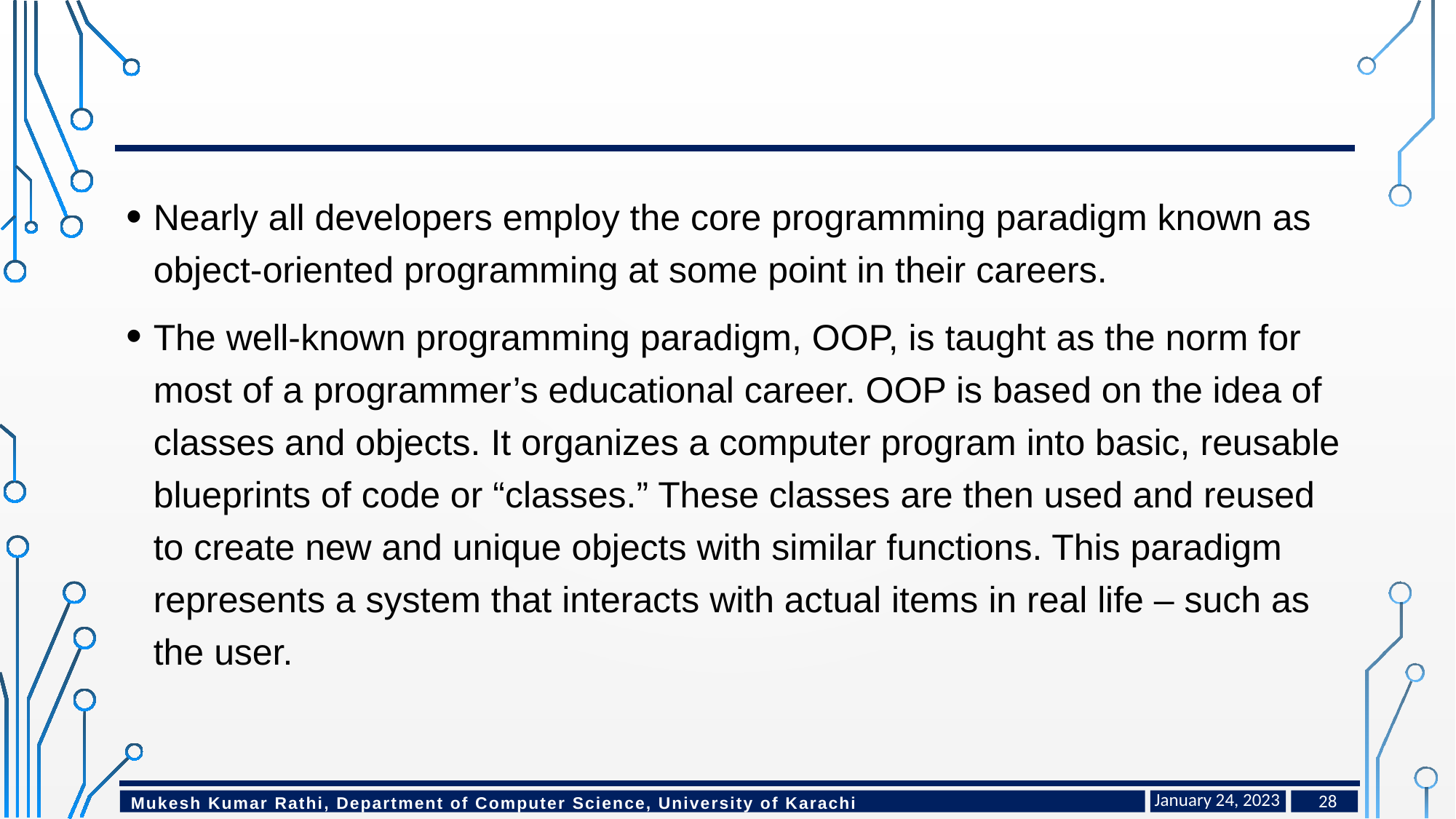

#
Nearly all developers employ the core programming paradigm known as object-oriented programming at some point in their careers.
The well-known programming paradigm, OOP, is taught as the norm for most of a programmer’s educational career. OOP is based on the idea of classes and objects. It organizes a computer program into basic, reusable blueprints of code or “classes.” These classes are then used and reused to create new and unique objects with similar functions. This paradigm represents a system that interacts with actual items in real life – such as the user.

January 24, 2023
28